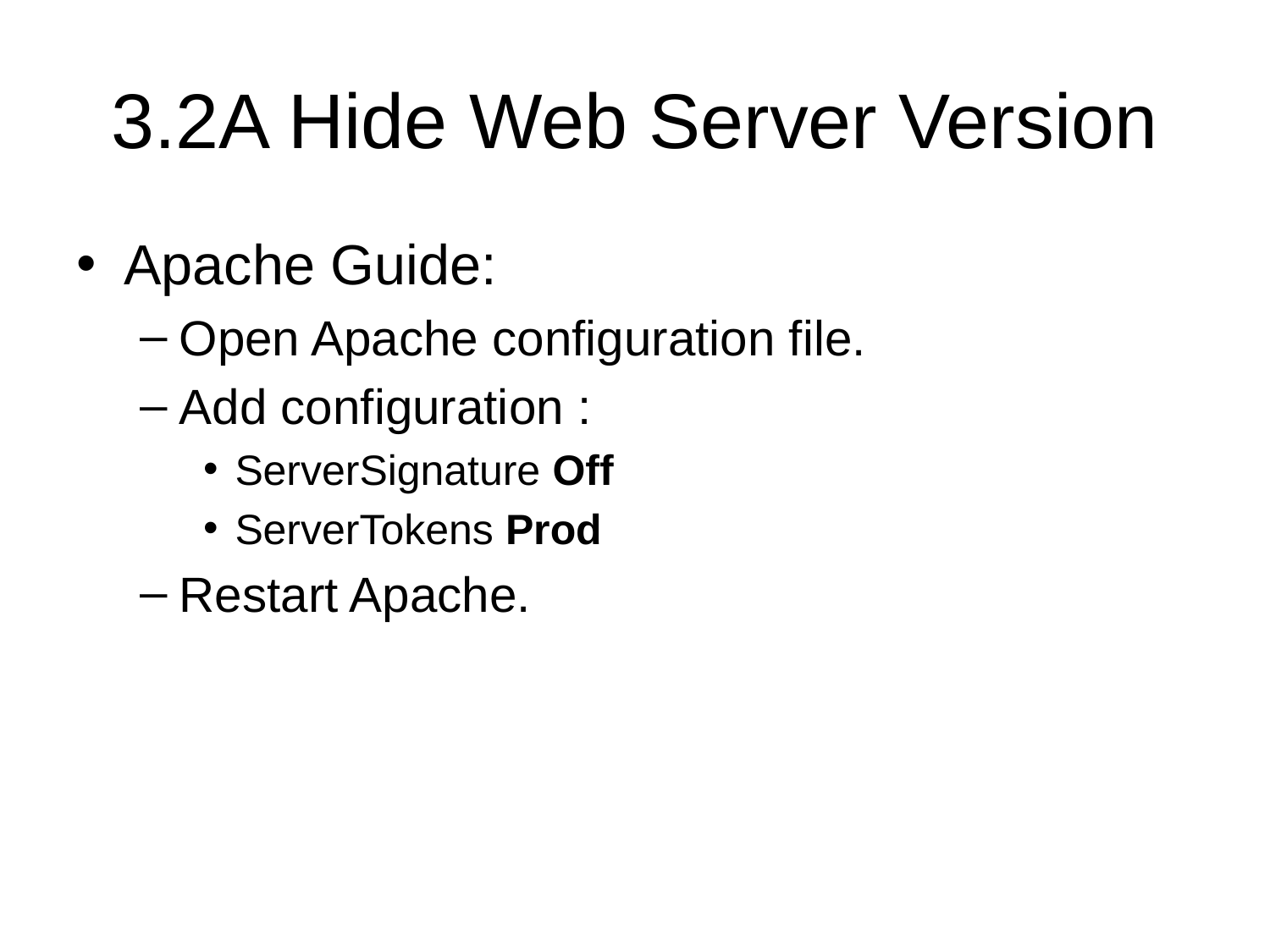

# 3.2A Hide Web Server Version
Apache Guide:
Open Apache configuration file.
Add configuration :
ServerSignature Off
ServerTokens Prod
Restart Apache.